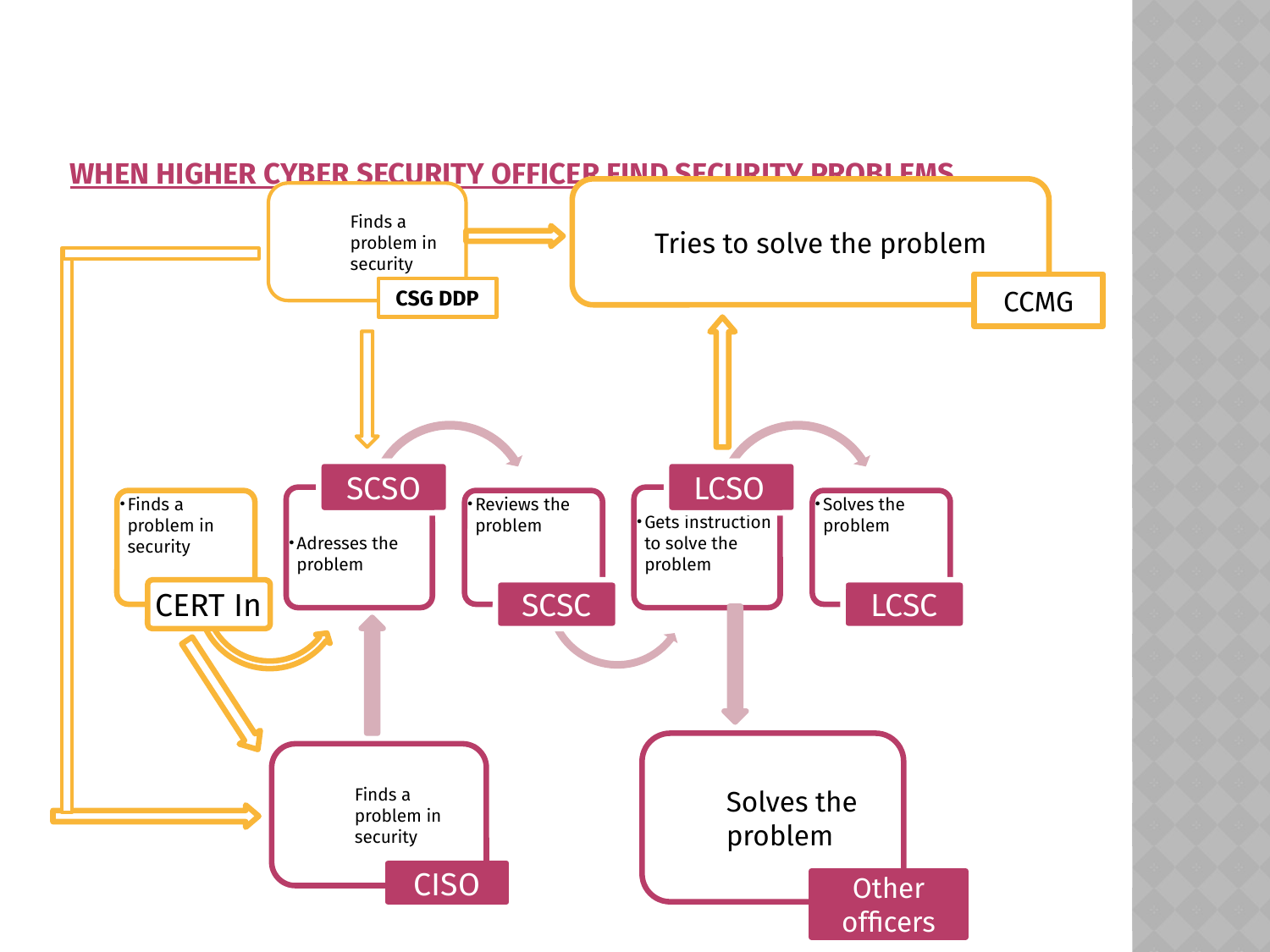

# WHEN HIGHER CYBER SECURITY OFFICER FIND SECURITY PROBLEMS

Tries to solve the problem
Finds a problem in security

CCMG
CSG DDP

SCSO

LCSO

Adresses the problem

Gets instruction to solve the problem

Finds a problem in security

Reviews the problem

Solves the problem

CERT In

SCSC

LCSC

Solves the problem
Finds a problem in security
CISO
Other officers